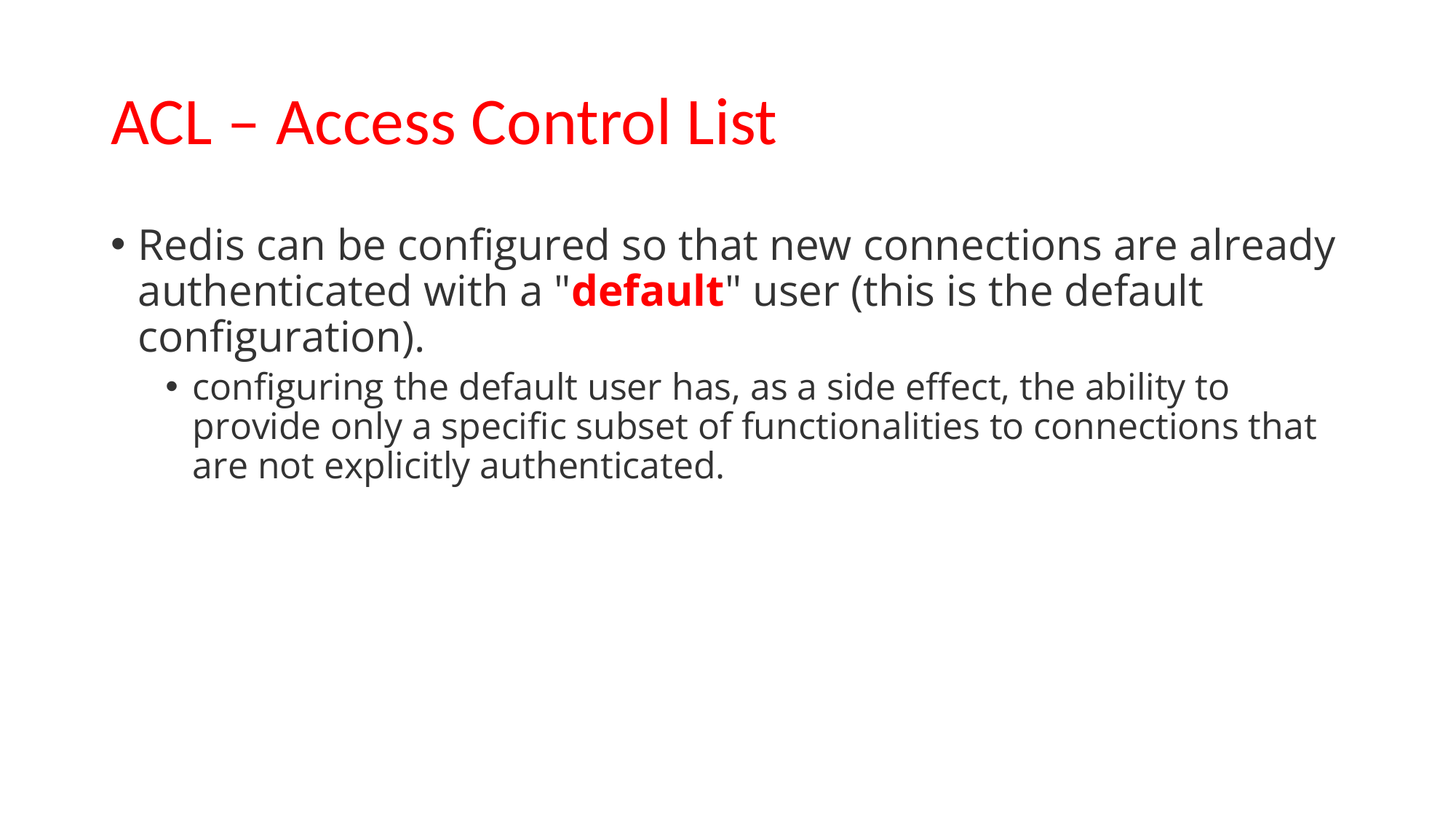

# ACL – Access Control List
Redis can be configured so that new connections are already authenticated with a "default" user (this is the default configuration).
configuring the default user has, as a side effect, the ability to provide only a specific subset of functionalities to connections that are not explicitly authenticated.